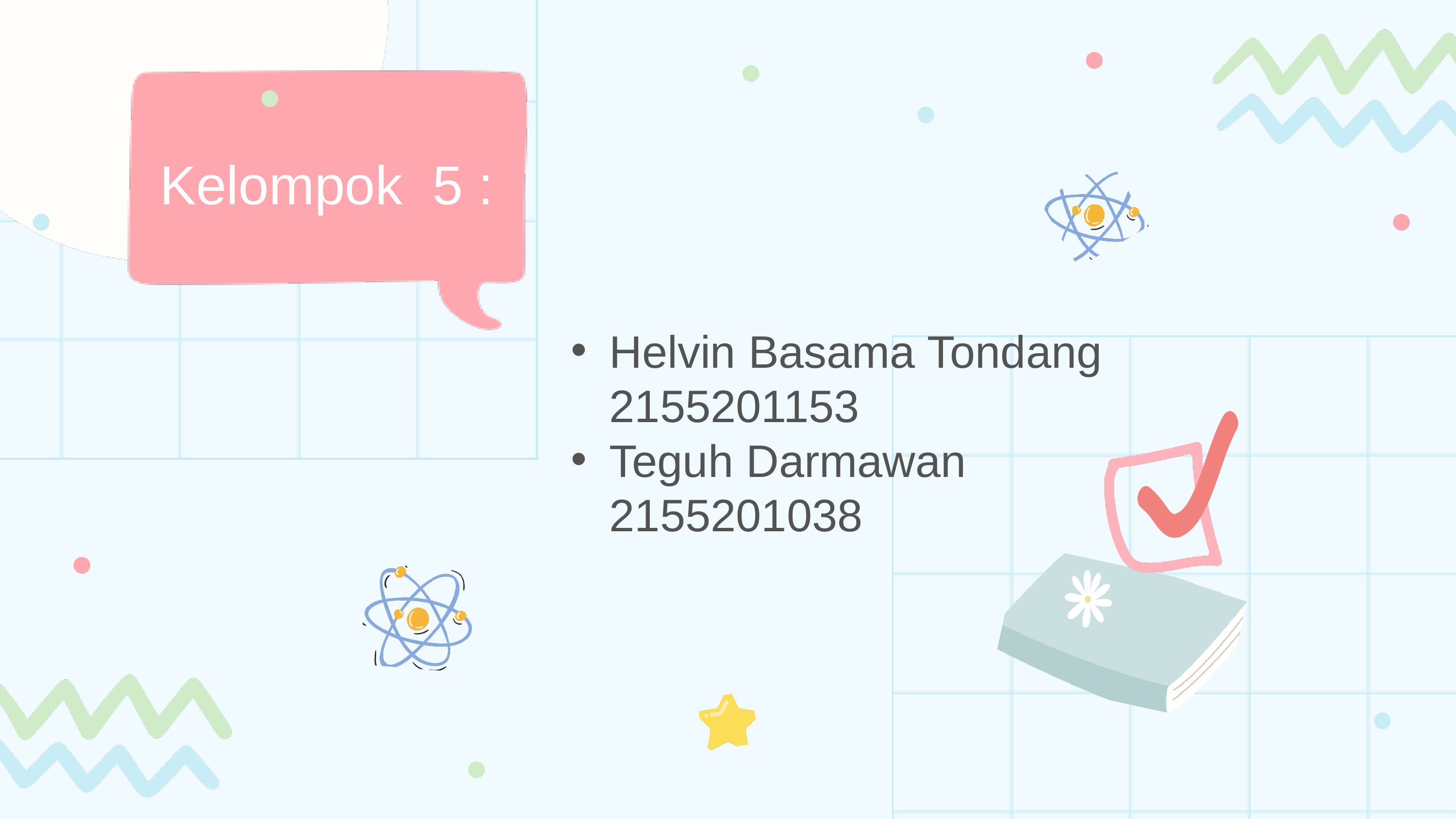

Kelompok  5 :

Helvin Basama Tondang 2155201153
Teguh Darmawan 2155201038